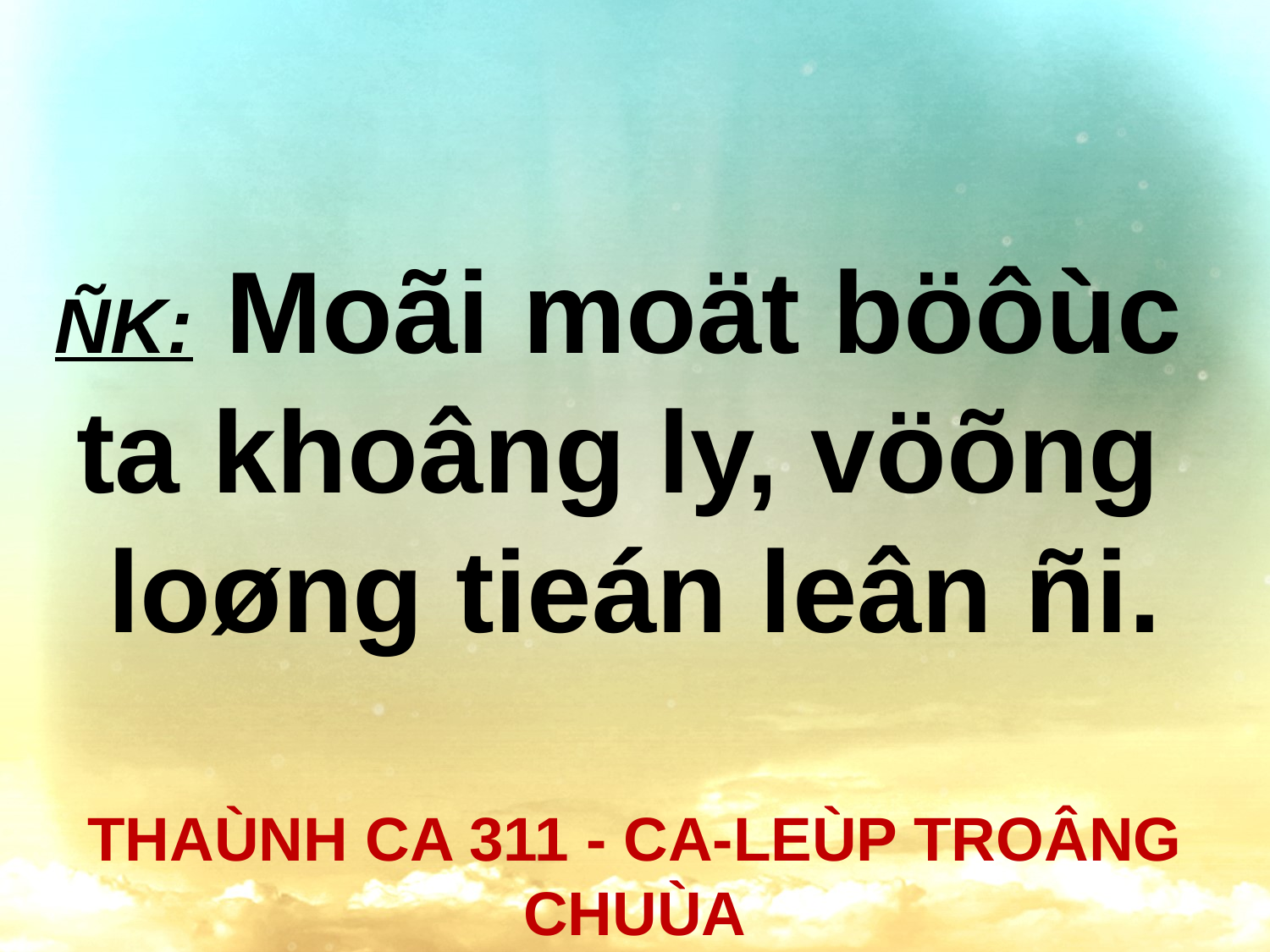

ÑK: Moãi moät böôùc
ta khoâng ly, vöõng
loøng tieán leân ñi.
THAÙNH CA 311 - CA-LEÙP TROÂNG CHUÙA